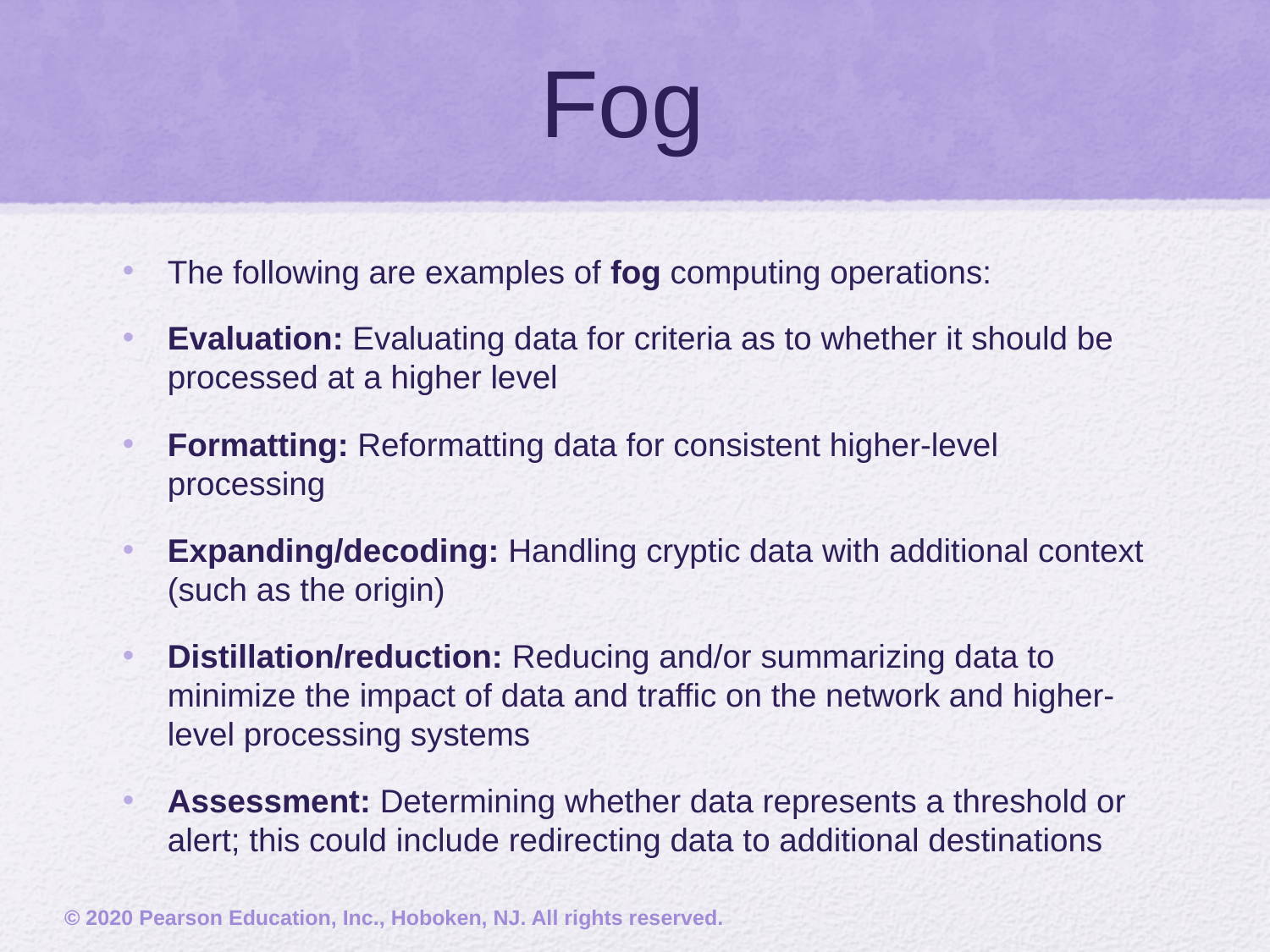

# Fog
The following are examples of fog computing operations:
Evaluation: Evaluating data for criteria as to whether it should be processed at a higher level
Formatting: Reformatting data for consistent higher-level processing
Expanding/decoding: Handling cryptic data with additional context (such as the origin)
Distillation/reduction: Reducing and/or summarizing data to minimize the impact of data and traffic on the network and higher-level processing systems
Assessment: Determining whether data represents a threshold or alert; this could include redirecting data to additional destinations

© 2020 Pearson Education, Inc., Hoboken, NJ. All rights reserved.